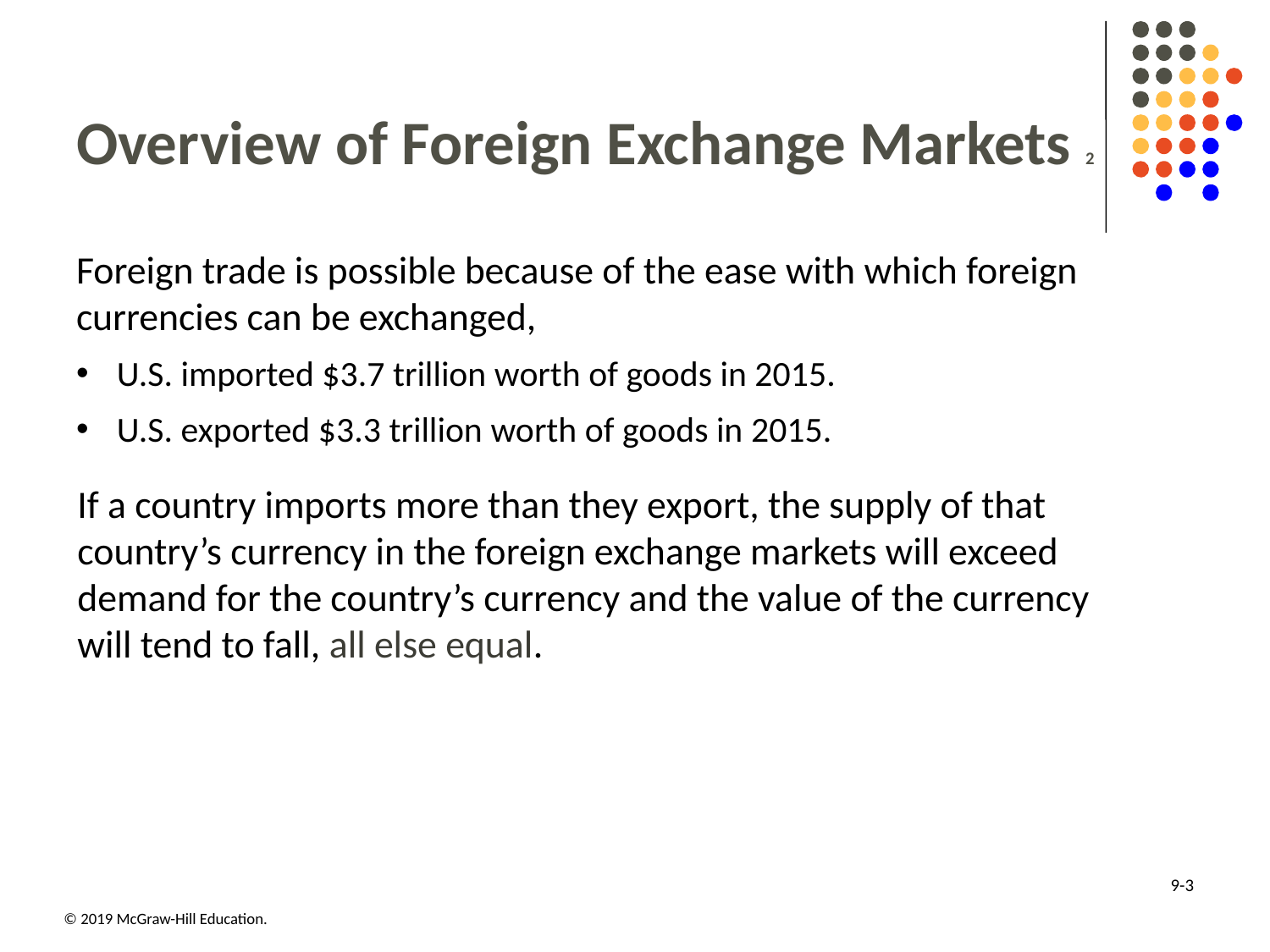

# Overview of Foreign Exchange Markets 2
Foreign trade is possible because of the ease with which foreign currencies can be exchanged,
U.S. imported $3.7 trillion worth of goods in 2015.
U.S. exported $3.3 trillion worth of goods in 2015.
If a country imports more than they export, the supply of that country’s currency in the foreign exchange markets will exceed demand for the country’s currency and the value of the currency will tend to fall, all else equal.
9-3